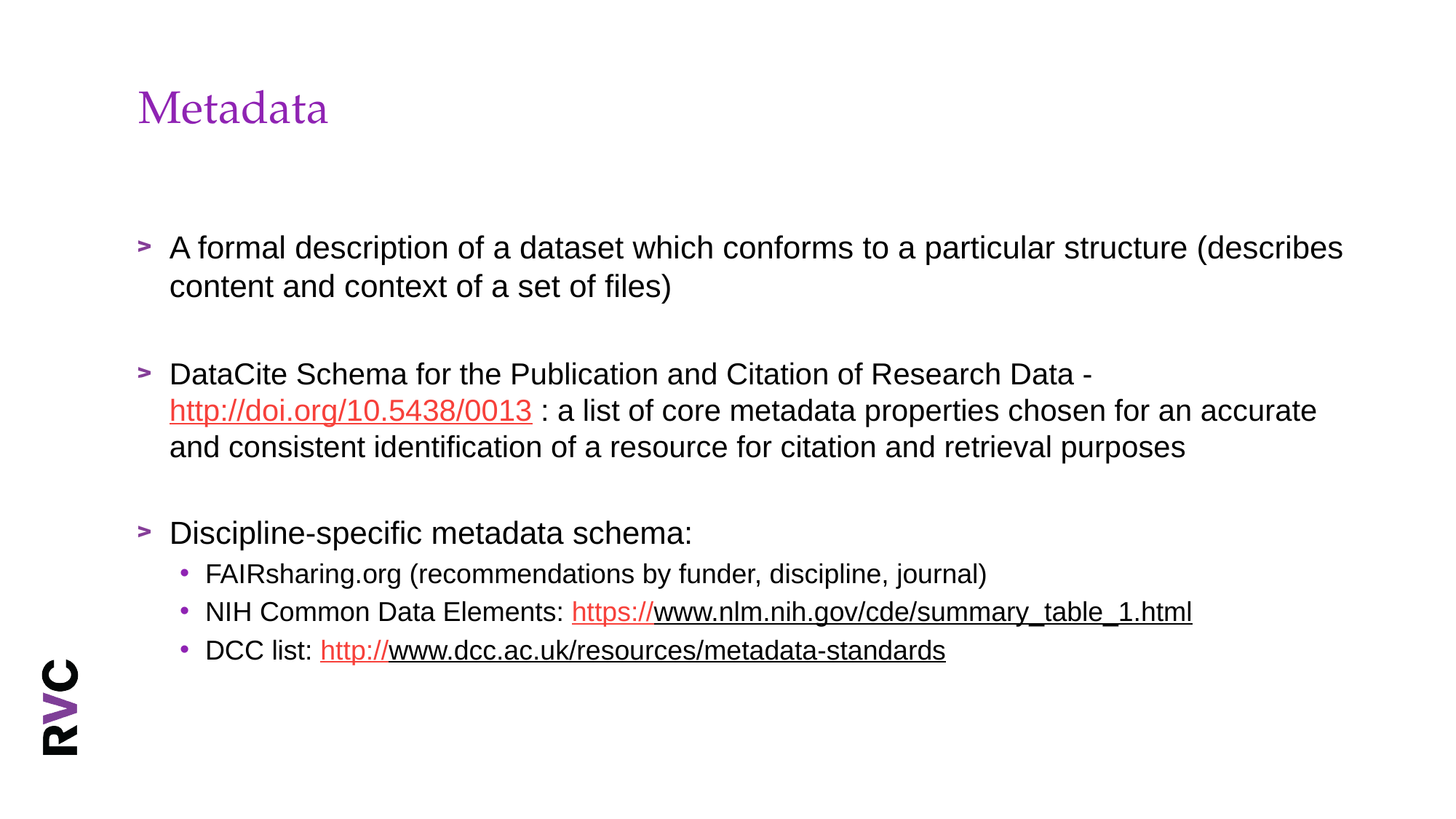

# Metadata
A formal description of a dataset which conforms to a particular structure (describes content and context of a set of files)

DataCite Schema for the Publication and Citation of Research Data -http://doi.org/10.5438/0013 : a list of core metadata properties chosen for an accurate and consistent identification of a resource for citation and retrieval purposes

Discipline-specific metadata schema:
FAIRsharing.org (recommendations by funder, discipline, journal)
NIH Common Data Elements: https://www.nlm.nih.gov/cde/summary_table_1.html
DCC list: http://www.dcc.ac.uk/resources/metadata-standards